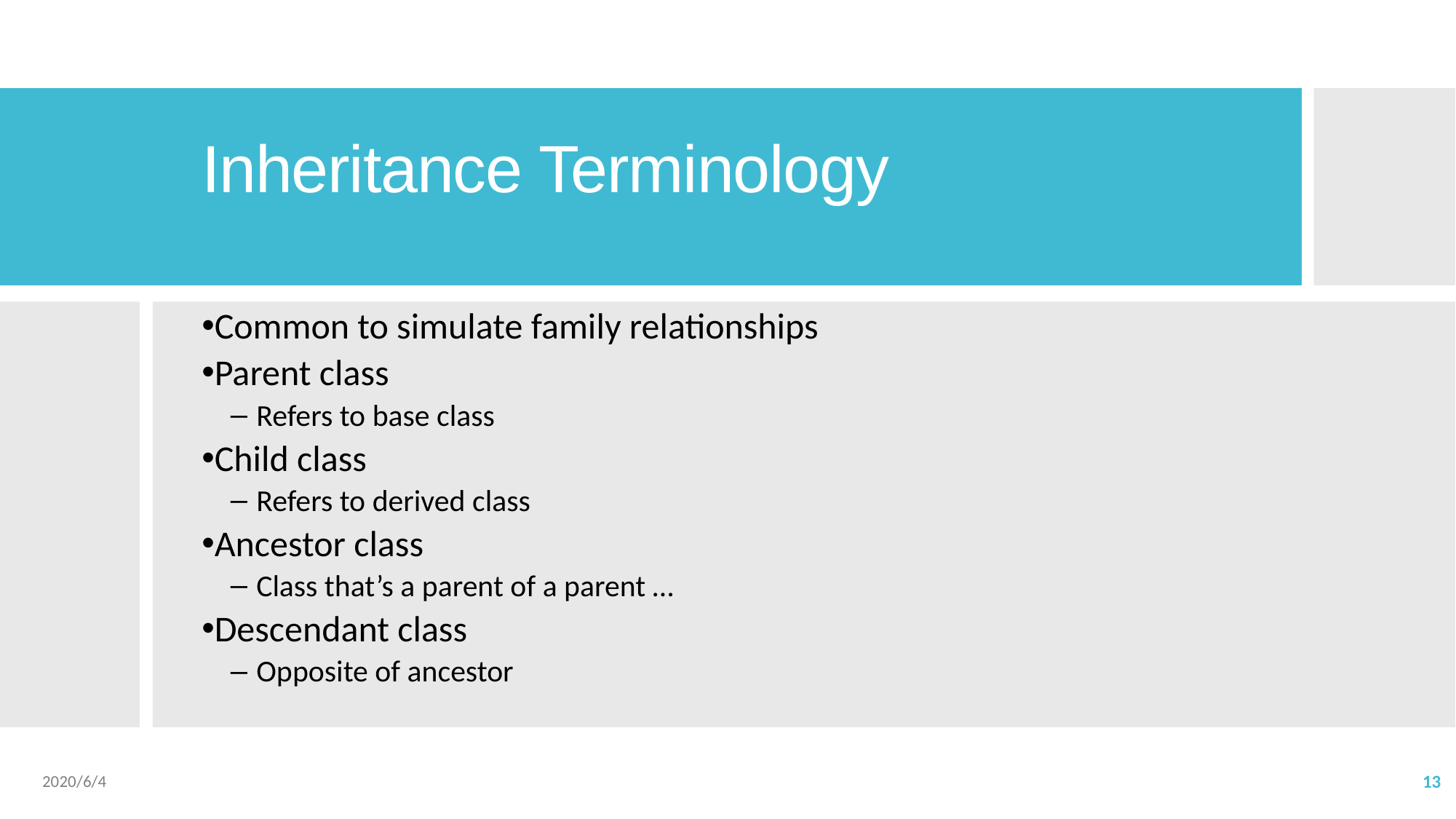

Inheritance Terminology

Common to simulate family relationships
Parent class
Refers to base class
Child class
Refers to derived class
Ancestor class
Class that’s a parent of a parent …
Descendant class
Opposite of ancestor

2020/6/4
13